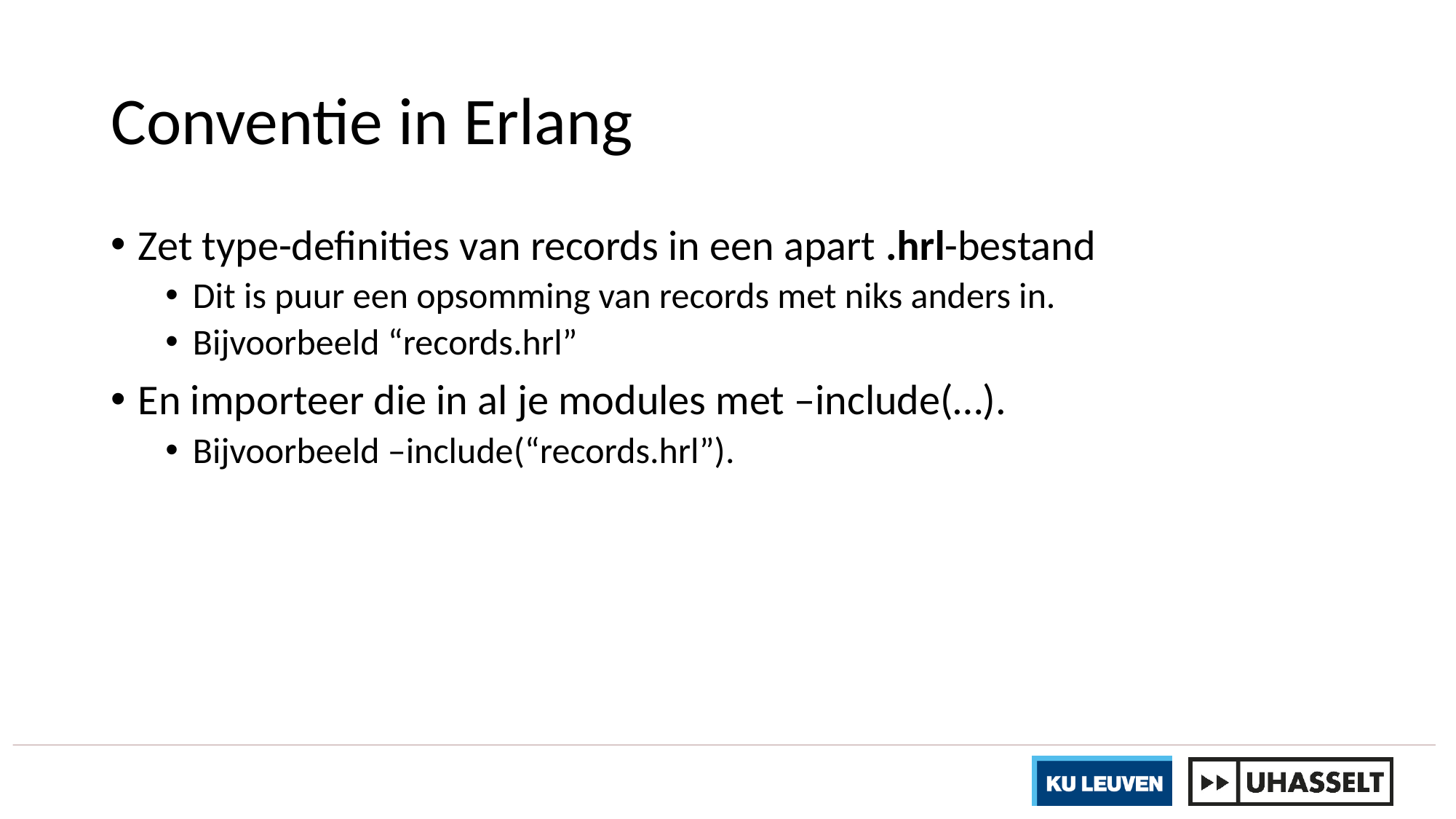

# Conventie in Erlang
Zet type-definities van records in een apart .hrl-bestand
Dit is puur een opsomming van records met niks anders in.
Bijvoorbeeld “records.hrl”
En importeer die in al je modules met –include(…).
Bijvoorbeeld –include(“records.hrl”).